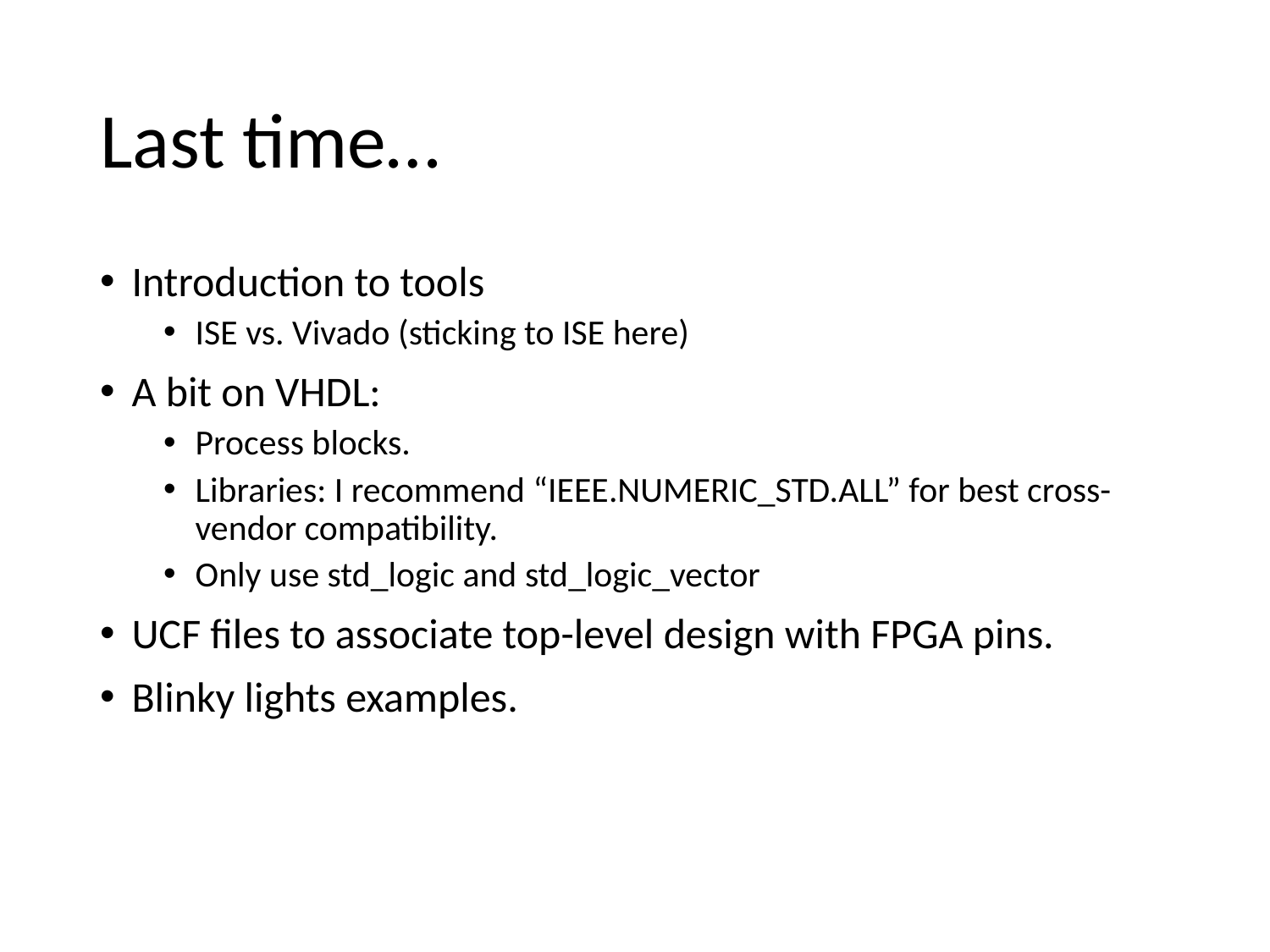

# Last time…
Introduction to tools
ISE vs. Vivado (sticking to ISE here)
A bit on VHDL:
Process blocks.
Libraries: I recommend “IEEE.NUMERIC_STD.ALL” for best cross-vendor compatibility.
Only use std_logic and std_logic_vector
UCF files to associate top-level design with FPGA pins.
Blinky lights examples.